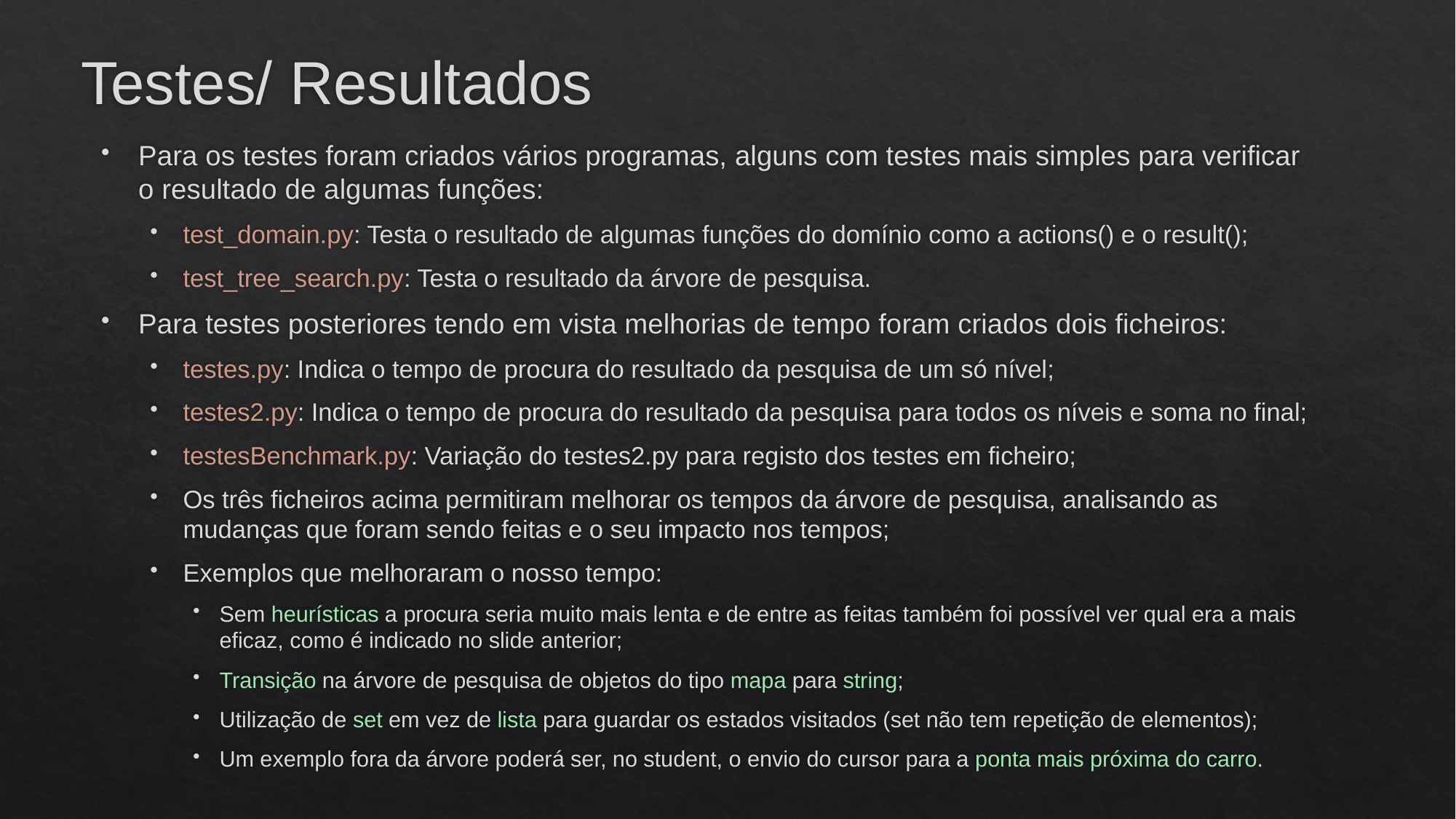

# Testes/ Resultados
Para os testes foram criados vários programas, alguns com testes mais simples para verificar o resultado de algumas funções:
test_domain.py: Testa o resultado de algumas funções do domínio como a actions() e o result();
test_tree_search.py: Testa o resultado da árvore de pesquisa.
Para testes posteriores tendo em vista melhorias de tempo foram criados dois ficheiros:
testes.py: Indica o tempo de procura do resultado da pesquisa de um só nível;
testes2.py: Indica o tempo de procura do resultado da pesquisa para todos os níveis e soma no final;
testesBenchmark.py: Variação do testes2.py para registo dos testes em ficheiro;
Os três ficheiros acima permitiram melhorar os tempos da árvore de pesquisa, analisando as mudanças que foram sendo feitas e o seu impacto nos tempos;
Exemplos que melhoraram o nosso tempo:
Sem heurísticas a procura seria muito mais lenta e de entre as feitas também foi possível ver qual era a mais eficaz, como é indicado no slide anterior;
Transição na árvore de pesquisa de objetos do tipo mapa para string;
Utilização de set em vez de lista para guardar os estados visitados (set não tem repetição de elementos);
Um exemplo fora da árvore poderá ser, no student, o envio do cursor para a ponta mais próxima do carro.